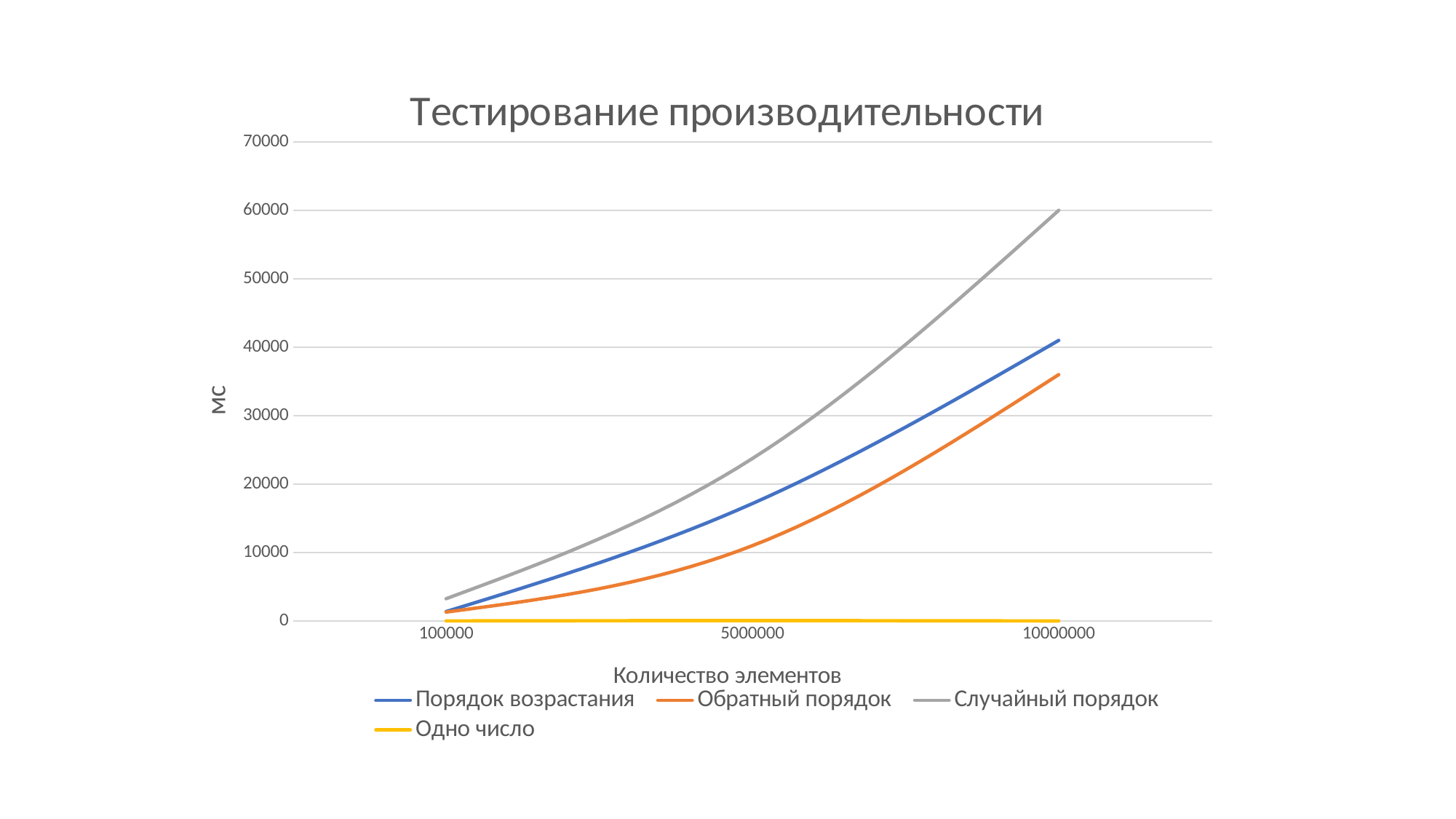

### Chart: Тестирование производительности

| Category | Порядок возрастания | Обратный порядок | Случайный порядок | Одно число |
|---|---|---|---|---|
| 100000 | 1370.0 | 1300.0 | 3250.0 | 9.0 |
| 5000000 | 17150.0 | 11000.0 | 23730.0 | 46.0 |
| 10000000 | 41000.0 | 36000.0 | 60000.0 | 0.2 |